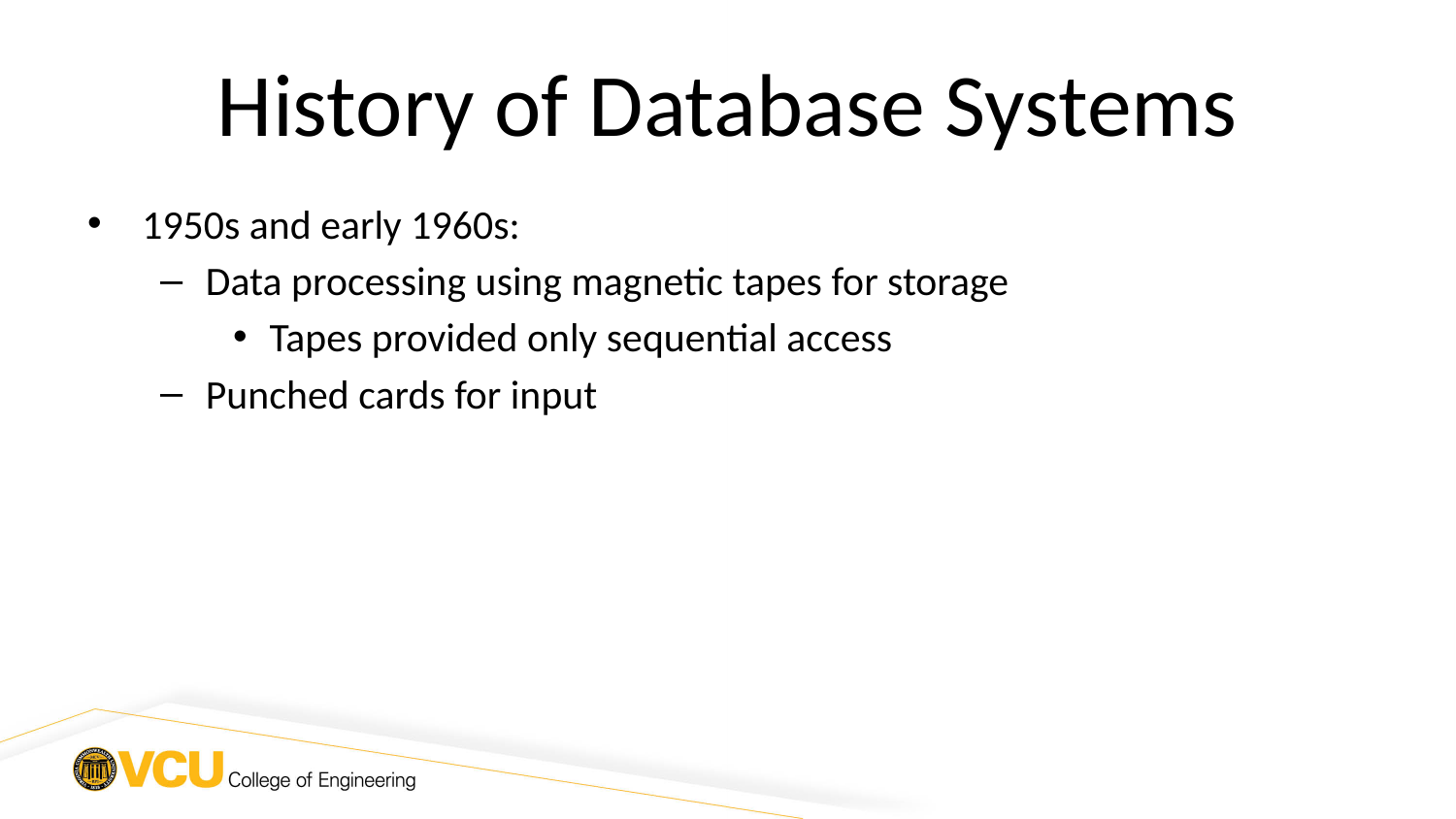

History of Database Systems
1950s and early 1960s:
Data processing using magnetic tapes for storage
Tapes provided only sequential access
Punched cards for input